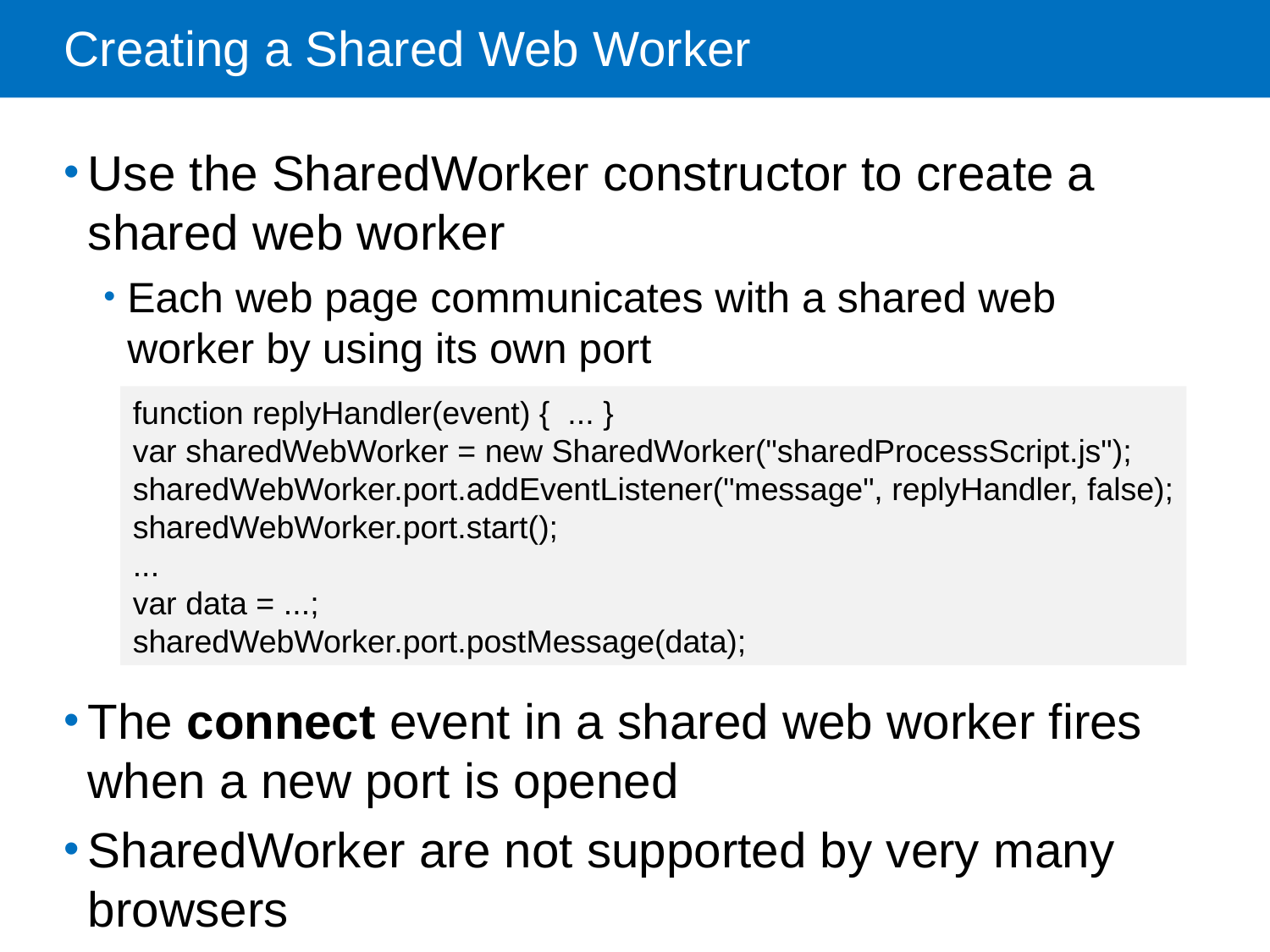

# Creating a Shared Web Worker
Use the SharedWorker constructor to create a shared web worker
Each web page communicates with a shared web worker by using its own port

The connect event in a shared web worker fires when a new port is opened
SharedWorker are not supported by very many browsers
function replyHandler(event) {  ... }
var sharedWebWorker = new SharedWorker("sharedProcessScript.js");
sharedWebWorker.port.addEventListener("message", replyHandler, false);
sharedWebWorker.port.start();
...
var data = ...;
sharedWebWorker.port.postMessage(data);